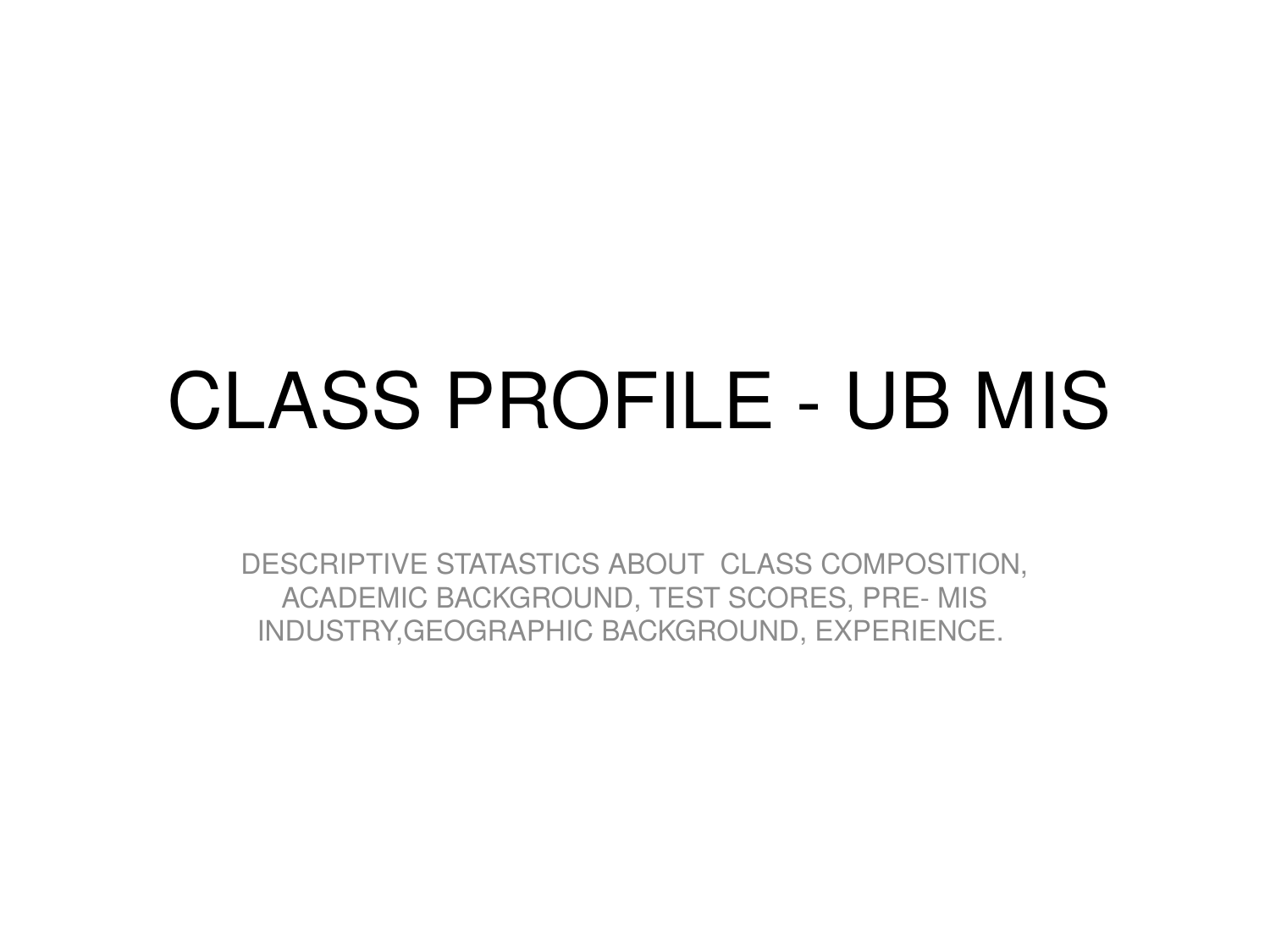

# CLASS PROFILE - UB MIS
DESCRIPTIVE STATASTICS ABOUT  CLASS COMPOSITION, ACADEMIC BACKGROUND, TEST SCORES, PRE- MIS INDUSTRY,GEOGRAPHIC BACKGROUND, EXPERIENCE.